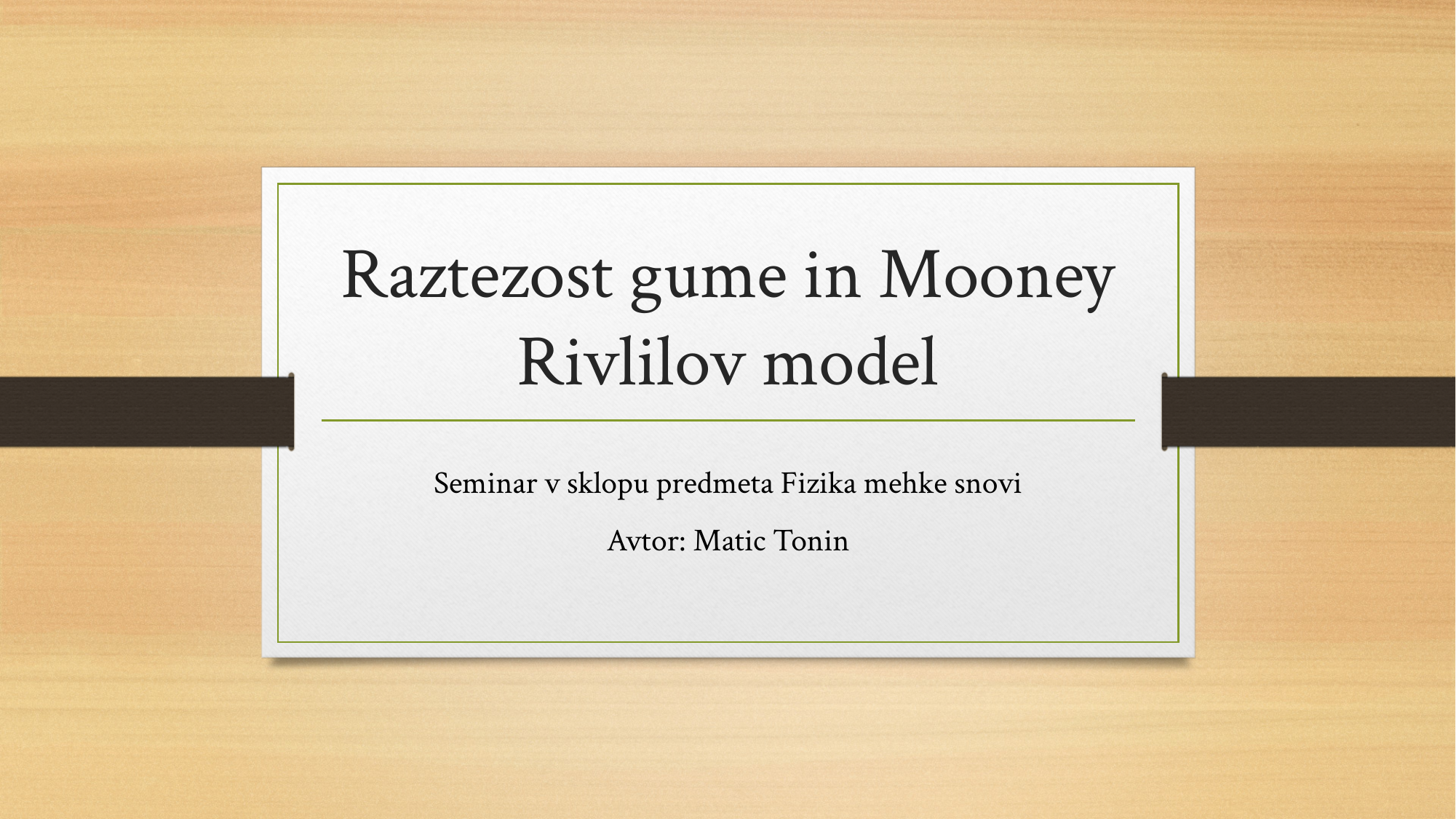

# Raztezost gume in Mooney Rivlilov model
Seminar v sklopu predmeta Fizika mehke snovi
Avtor: Matic Tonin